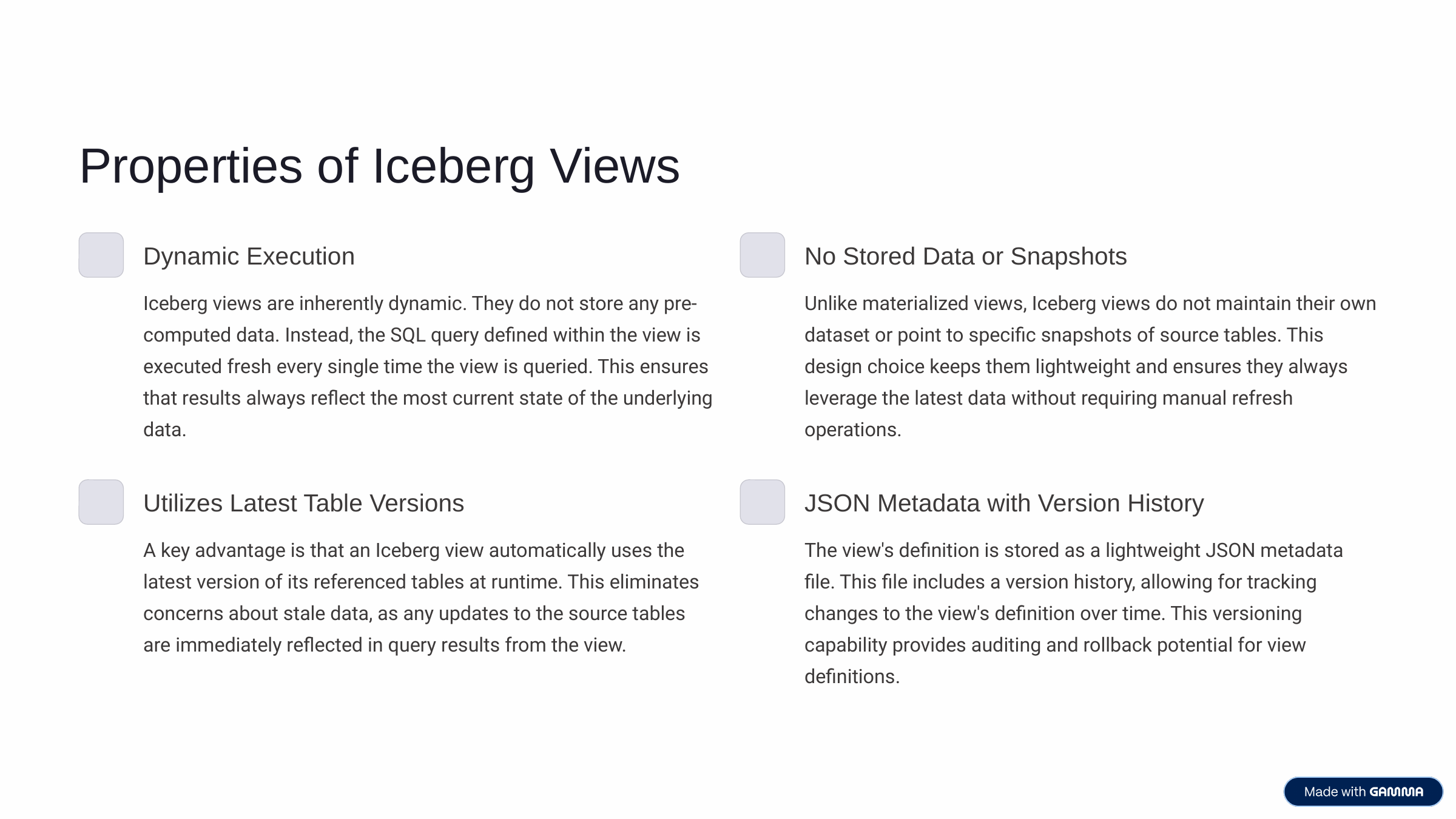

Properties of Iceberg Views

Dynamic Execution
No Stored Data or Snapshots
Iceberg views are inherently dynamic. They do not store any pre-computed data. Instead, the SQL query defined within the view is executed fresh every single time the view is queried. This ensures that results always reflect the most current state of the underlying data.
Unlike materialized views, Iceberg views do not maintain their own dataset or point to specific snapshots of source tables. This design choice keeps them lightweight and ensures they always leverage the latest data without requiring manual refresh operations.

Utilizes Latest Table Versions
JSON Metadata with Version History
A key advantage is that an Iceberg view automatically uses the latest version of its referenced tables at runtime. This eliminates concerns about stale data, as any updates to the source tables are immediately reflected in query results from the view.
The view's definition is stored as a lightweight JSON metadata file. This file includes a version history, allowing for tracking changes to the view's definition over time. This versioning capability provides auditing and rollback potential for view definitions.